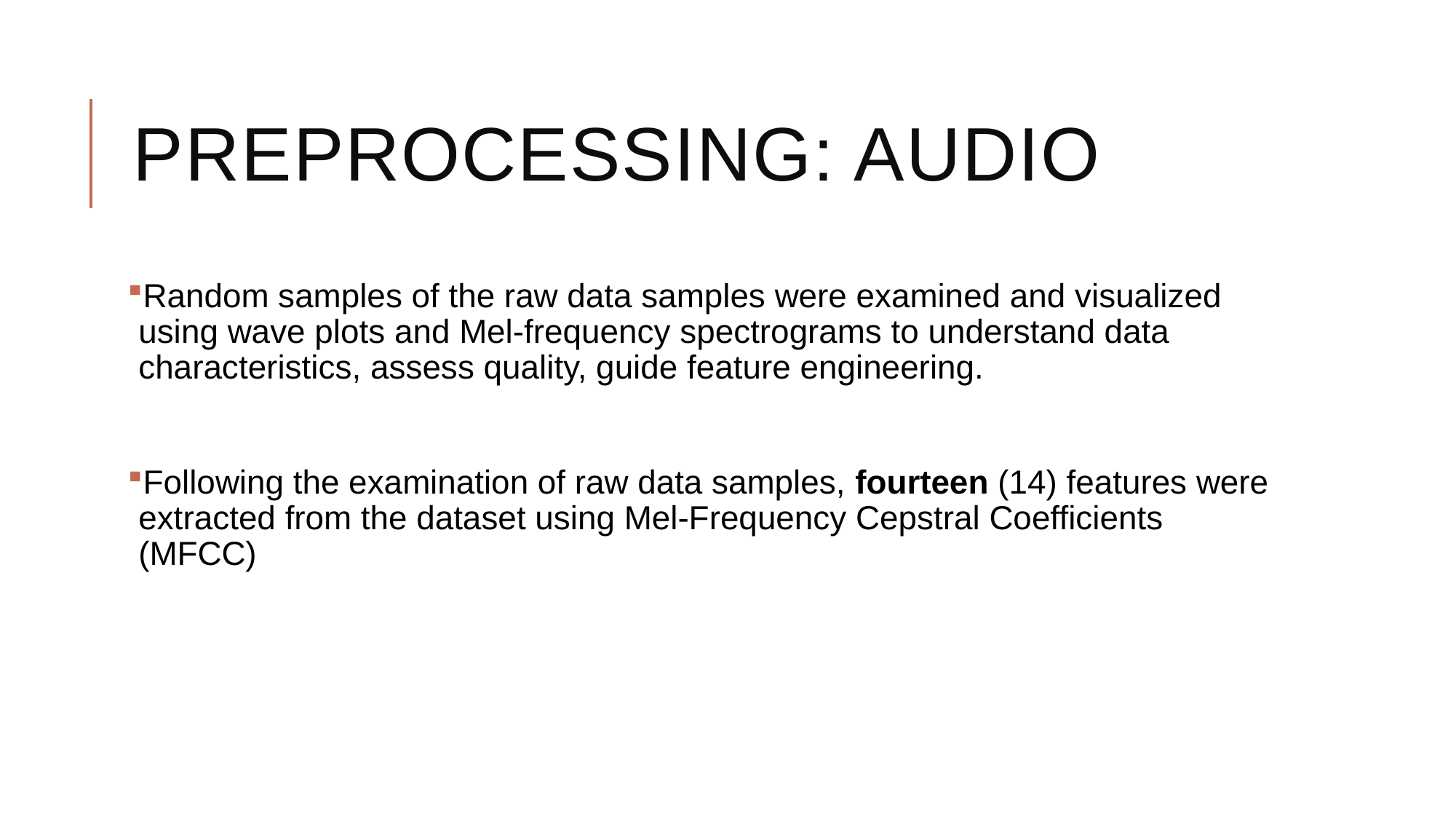

# PREPROCESSING: AUDIO
Random samples of the raw data samples were examined and visualized using wave plots and Mel-frequency spectrograms to understand data characteristics, assess quality, guide feature engineering.

Following the examination of raw data samples, fourteen (14) features were extracted from the dataset using Mel-Frequency Cepstral Coefficients (MFCC)